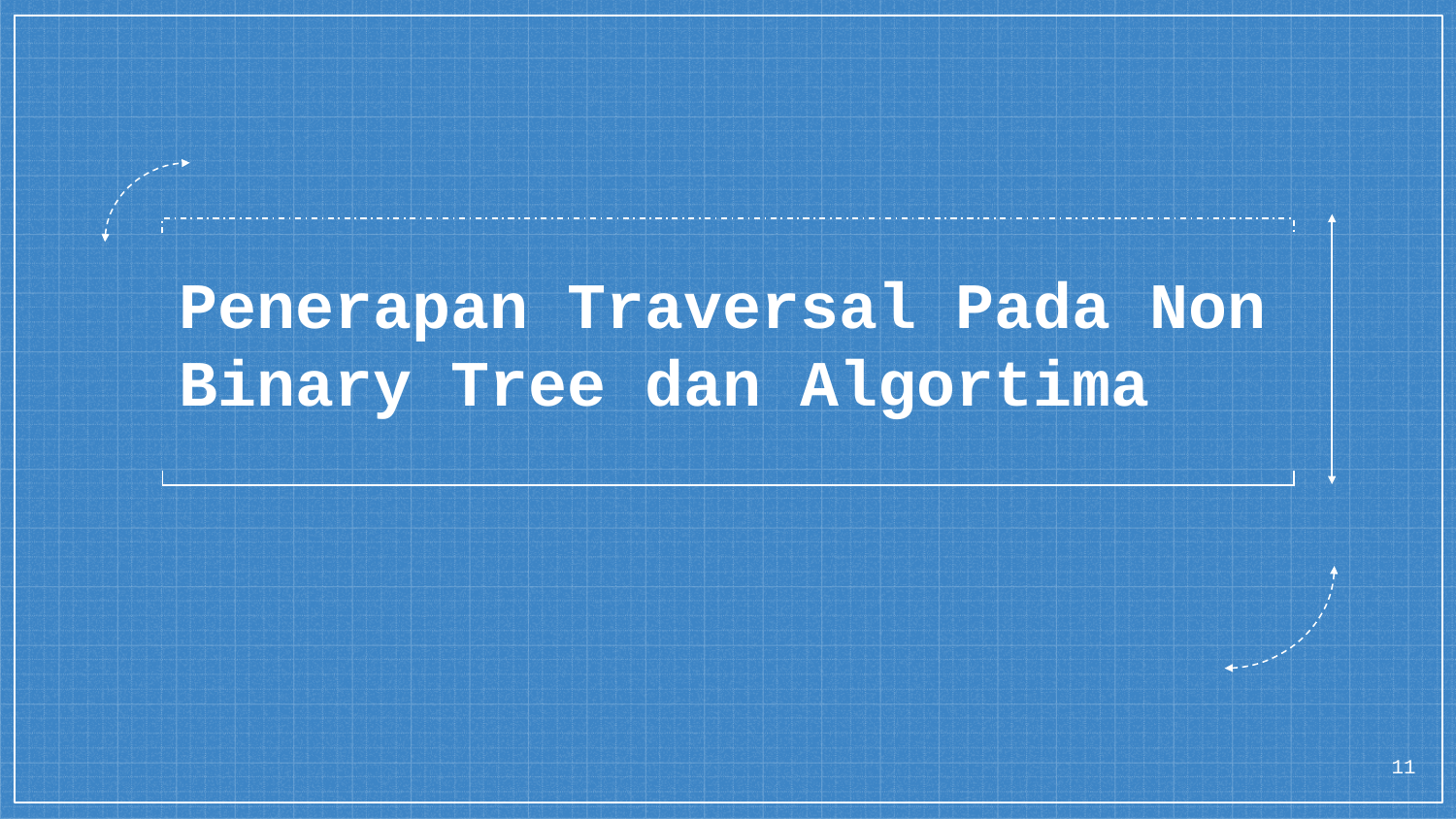

# Penerapan Traversal Pada Non Binary Tree dan Algortima
11